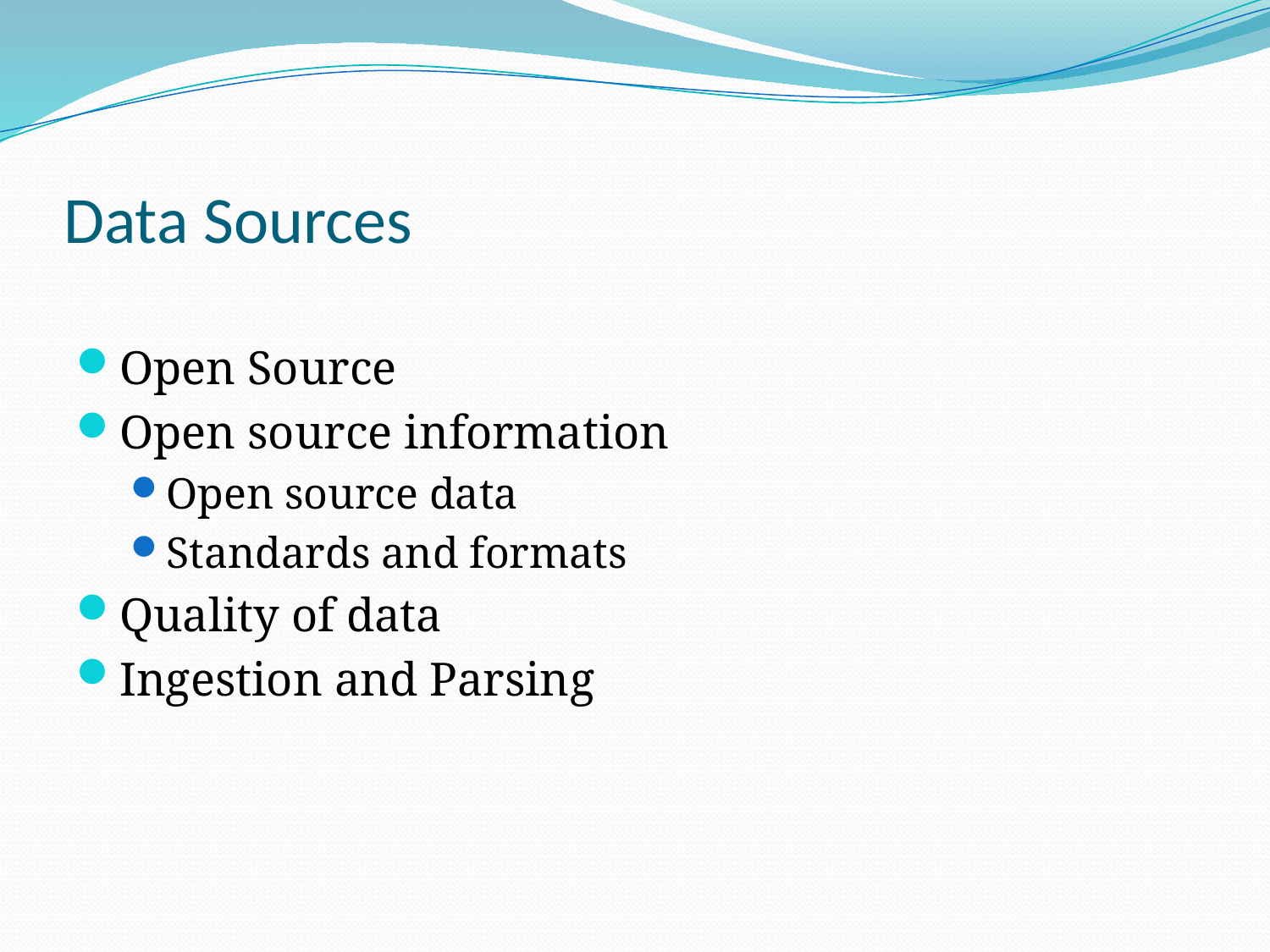

# Data Sources

Open Source
Open source information
Open source data
Standards and formats
Quality of data
Ingestion and Parsing